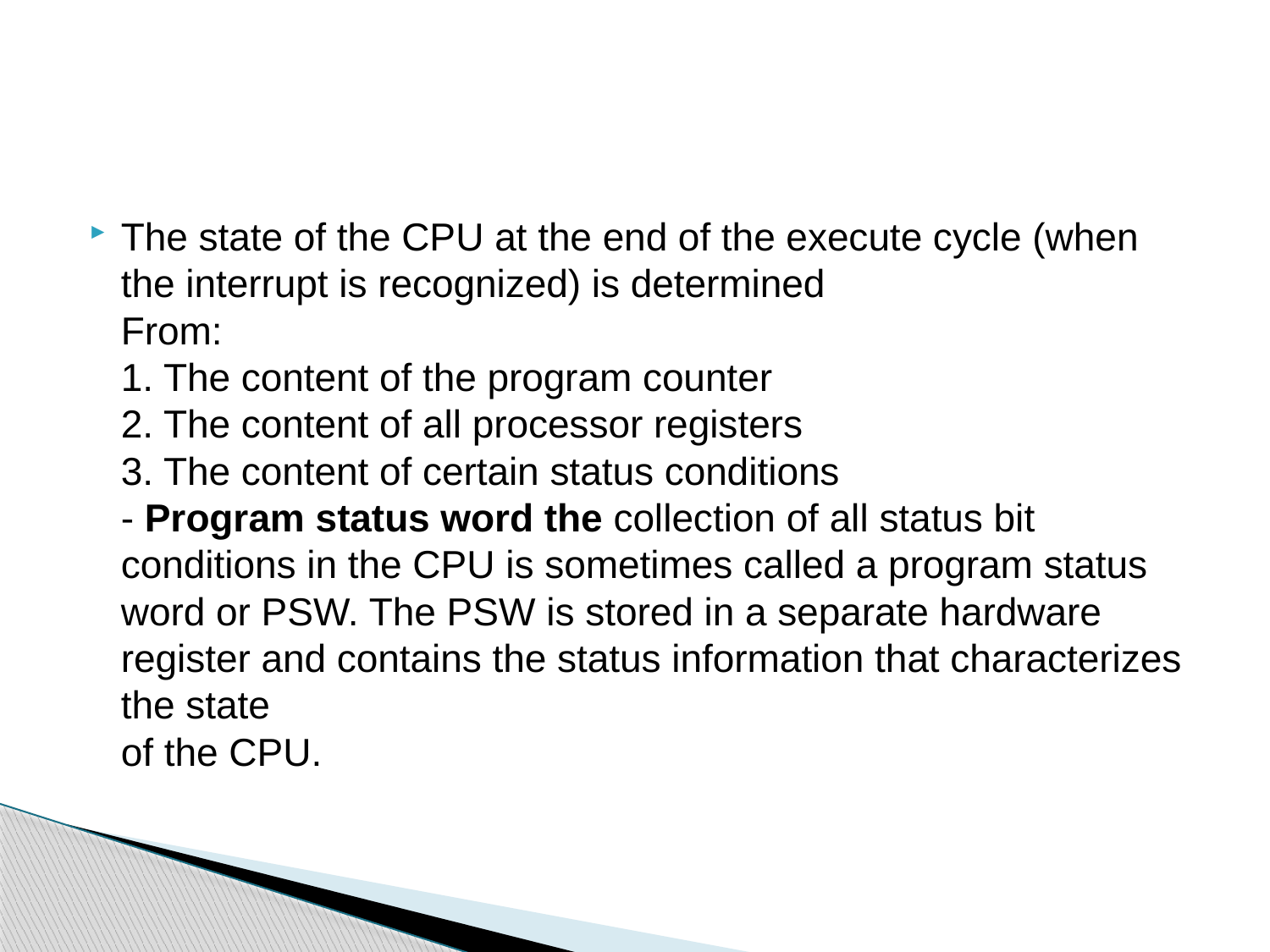

#
The state of the CPU at the end of the execute cycle (when the interrupt is recognized) is determined
From:
1. The content of the program counter
2. The content of all processor registers
3. The content of certain status conditions
- Program status word the collection of all status bit conditions in the CPU is sometimes called a program status word or PSW. The PSW is stored in a separate hardware register and contains the status information that characterizes the state
of the CPU.